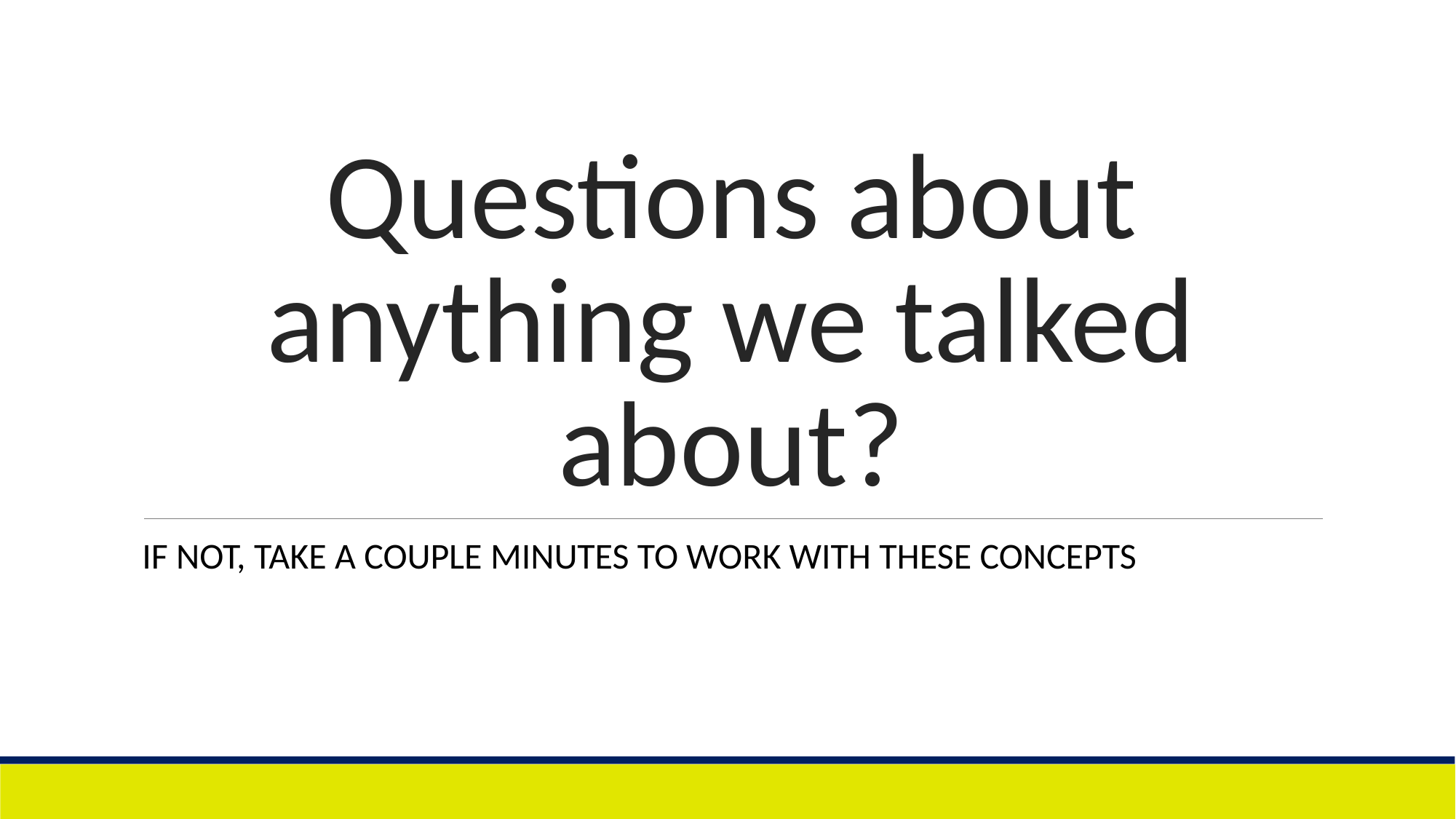

# Questions about anything we talked about?
IF NOT, TAKE A COUPLE MINUTES TO WORK WITH THESE CONCEPTS